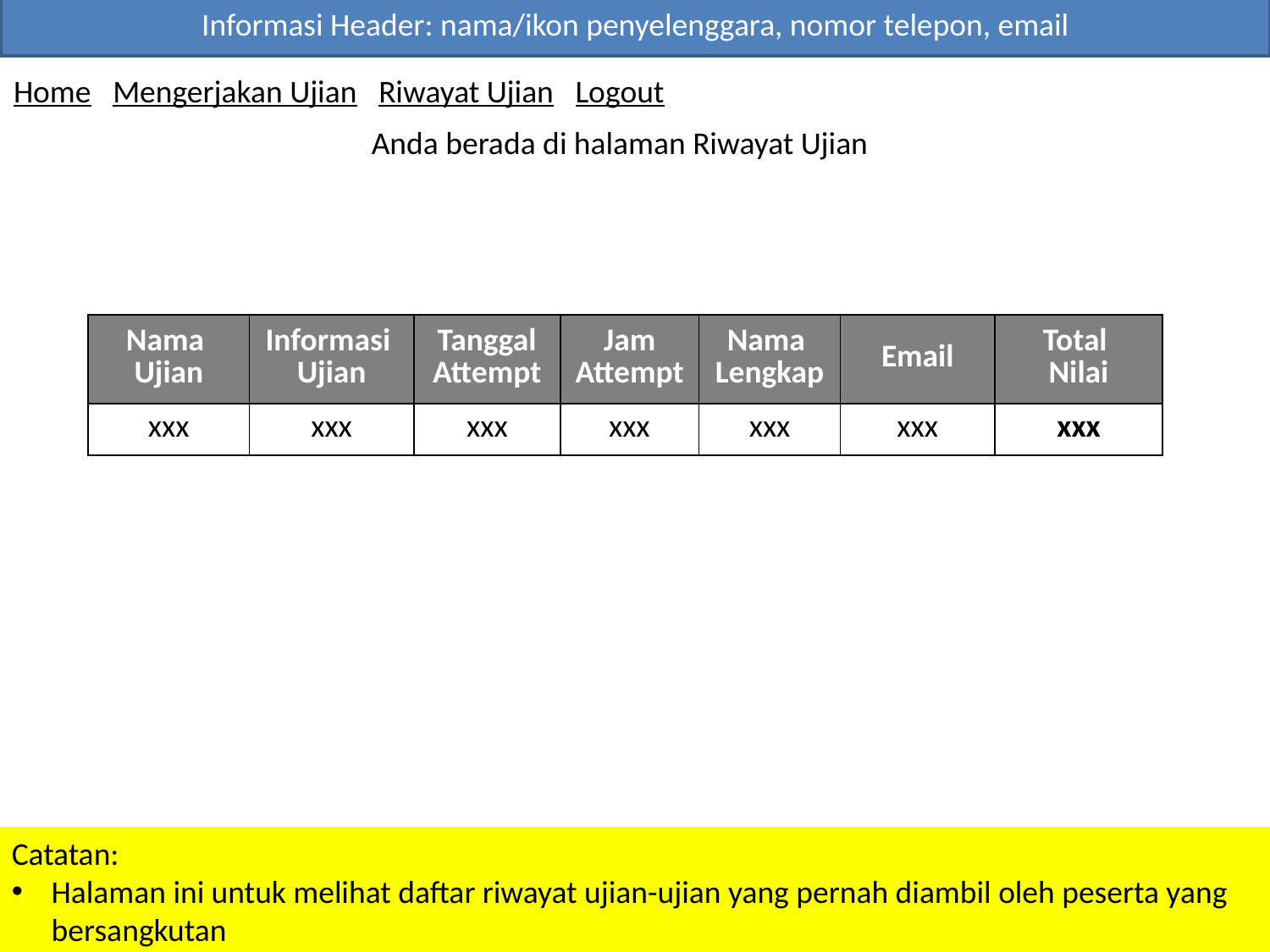

Informasi Header: nama/ikon penyelenggara, nomor telepon, email
Home   Mengerjakan Ujian   Riwayat Ujian   Logout
Anda berada di halaman Riwayat Ujian
| Nama Ujian | Informasi Ujian | Tanggal Attempt | Jam Attempt | Nama Lengkap | Email | Total Nilai |
| --- | --- | --- | --- | --- | --- | --- |
| xxx | xxx | xxx | xxx | xxx | xxx | xxx |
Catatan:
Halaman ini untuk melihat daftar riwayat ujian-ujian yang pernah diambil oleh peserta yang bersangkutan